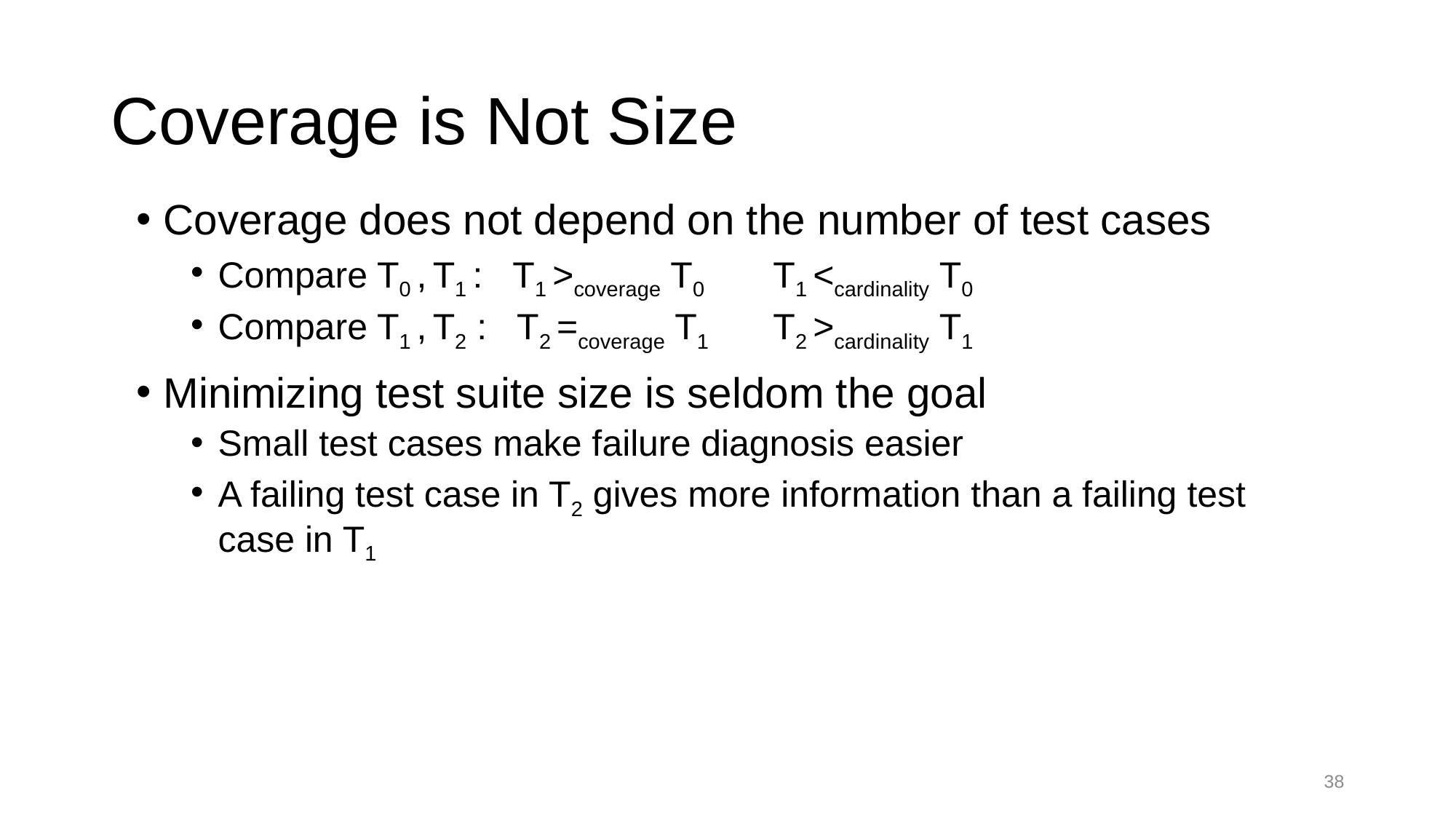

Coverage is Not Size
Coverage does not depend on the number of test cases
Compare T0 , T1 :   T1 >coverage T0 	 T1 <cardinality T0
Compare T1 , T2 :   T2 =coverage T1 	 T2 >cardinality T1
Minimizing test suite size is seldom the goal
Small test cases make failure diagnosis easier
A failing test case in T2 gives more information than a failing test case in T1
38